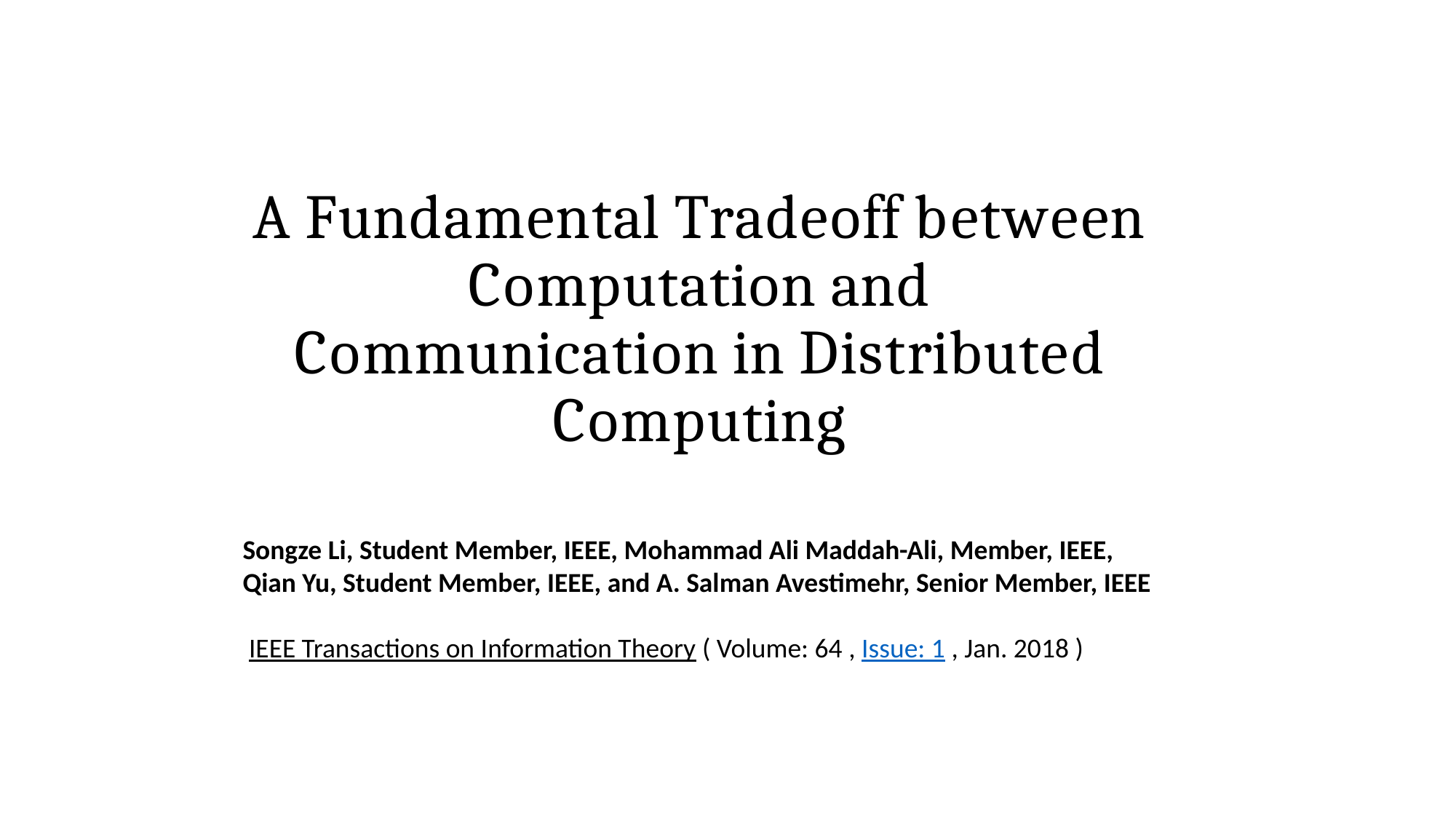

# A Fundamental Tradeoff between Computation and Communication in Distributed Computing
Songze Li, Student Member, IEEE, Mohammad Ali Maddah-Ali, Member, IEEE,
Qian Yu, Student Member, IEEE, and A. Salman Avestimehr, Senior Member, IEEE

 IEEE Transactions on Information Theory ( Volume: 64 , Issue: 1 , Jan. 2018 )